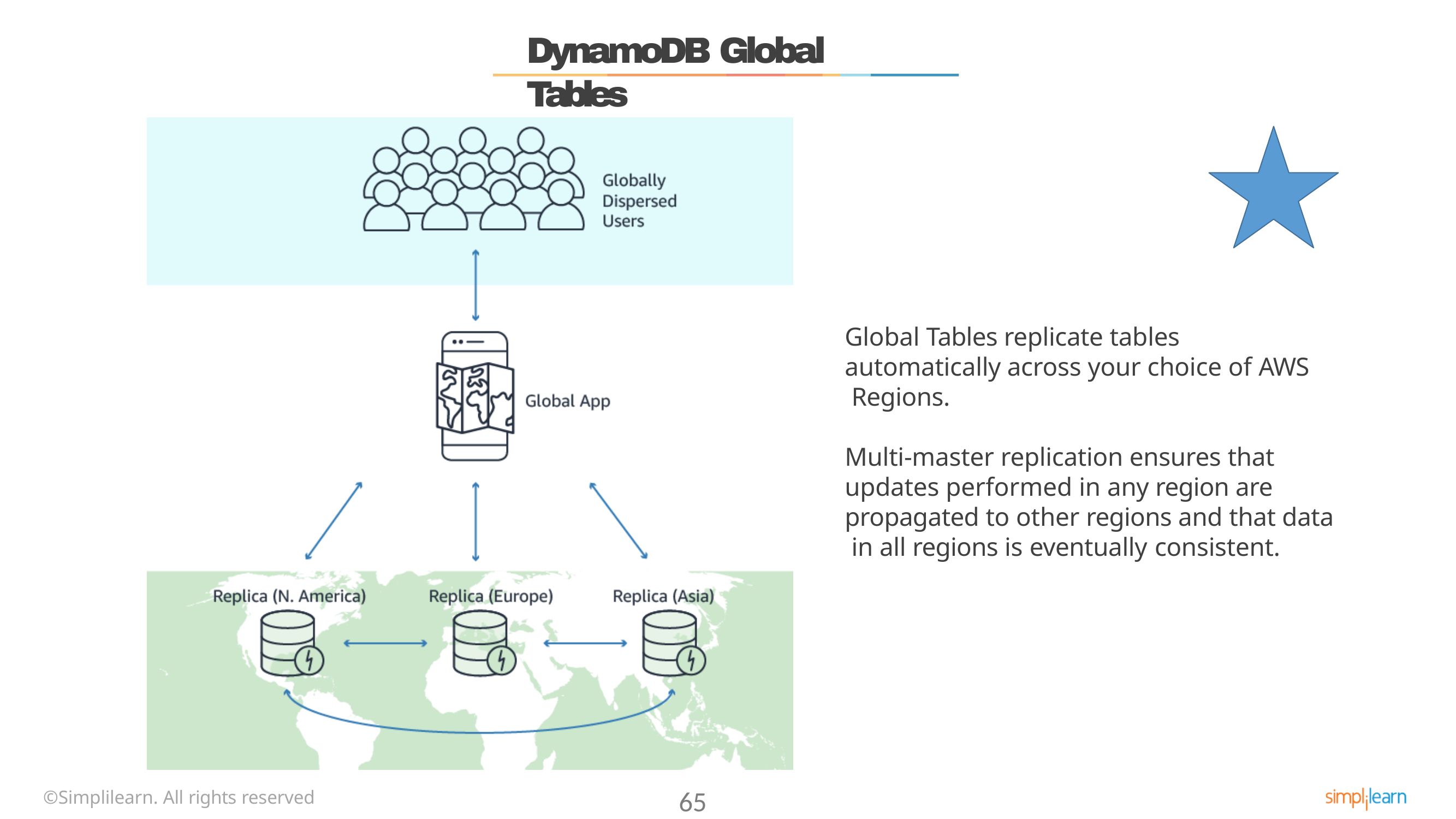

# DynamoDB Global Tables

Global Tables replicate tables  automatically across your choice of AWS  Regions.
Multi-master replication ensures that  updates performed in any region are  propagated to other regions and that data  in all regions is eventually consistent.
©Simplilearn. All rights reserved
65